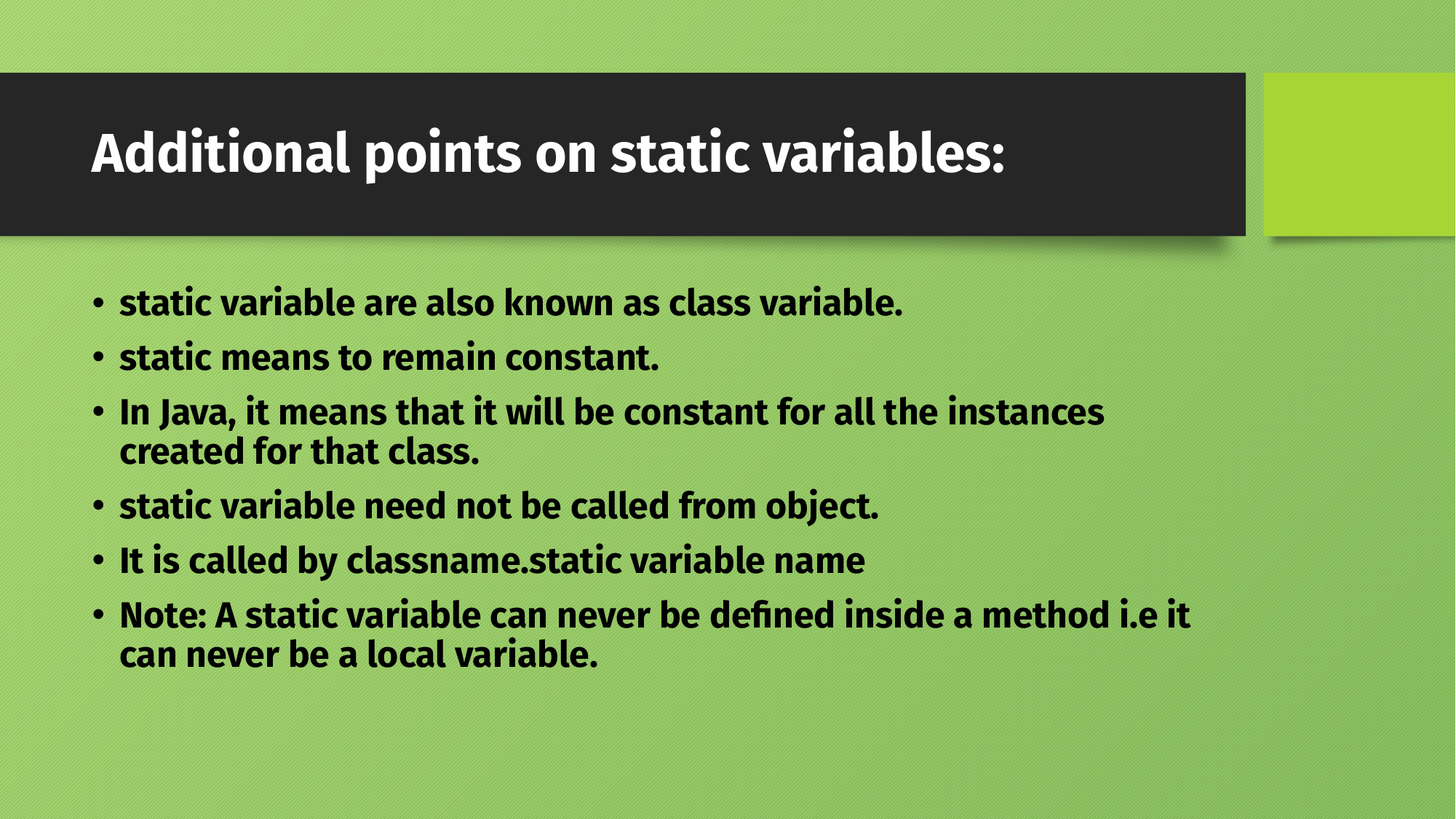

# Additional points on static variables:
static variable are also known as class variable.
static means to remain constant.
In Java, it means that it will be constant for all the instances created for that class.
static variable need not be called from object.
It is called by classname.static variable name
Note: A static variable can never be defined inside a method i.e it can never be a local variable.